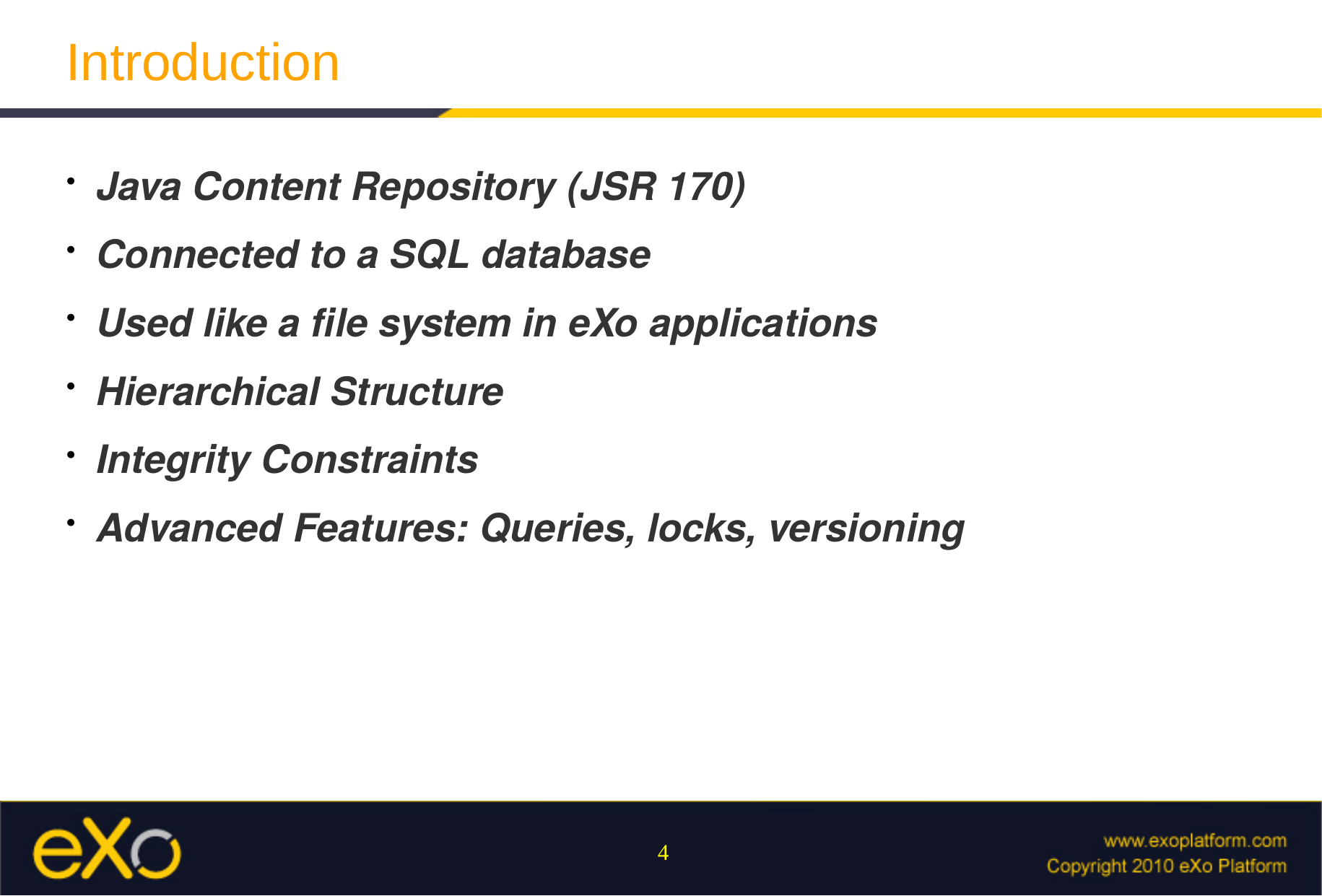

# Introduction
Java Content Repository (JSR 170)‏
Connected to a SQL database
Used like a file system in eXo applications
Hierarchical Structure
Integrity Constraints
Advanced Features: Queries, locks, versioning‏